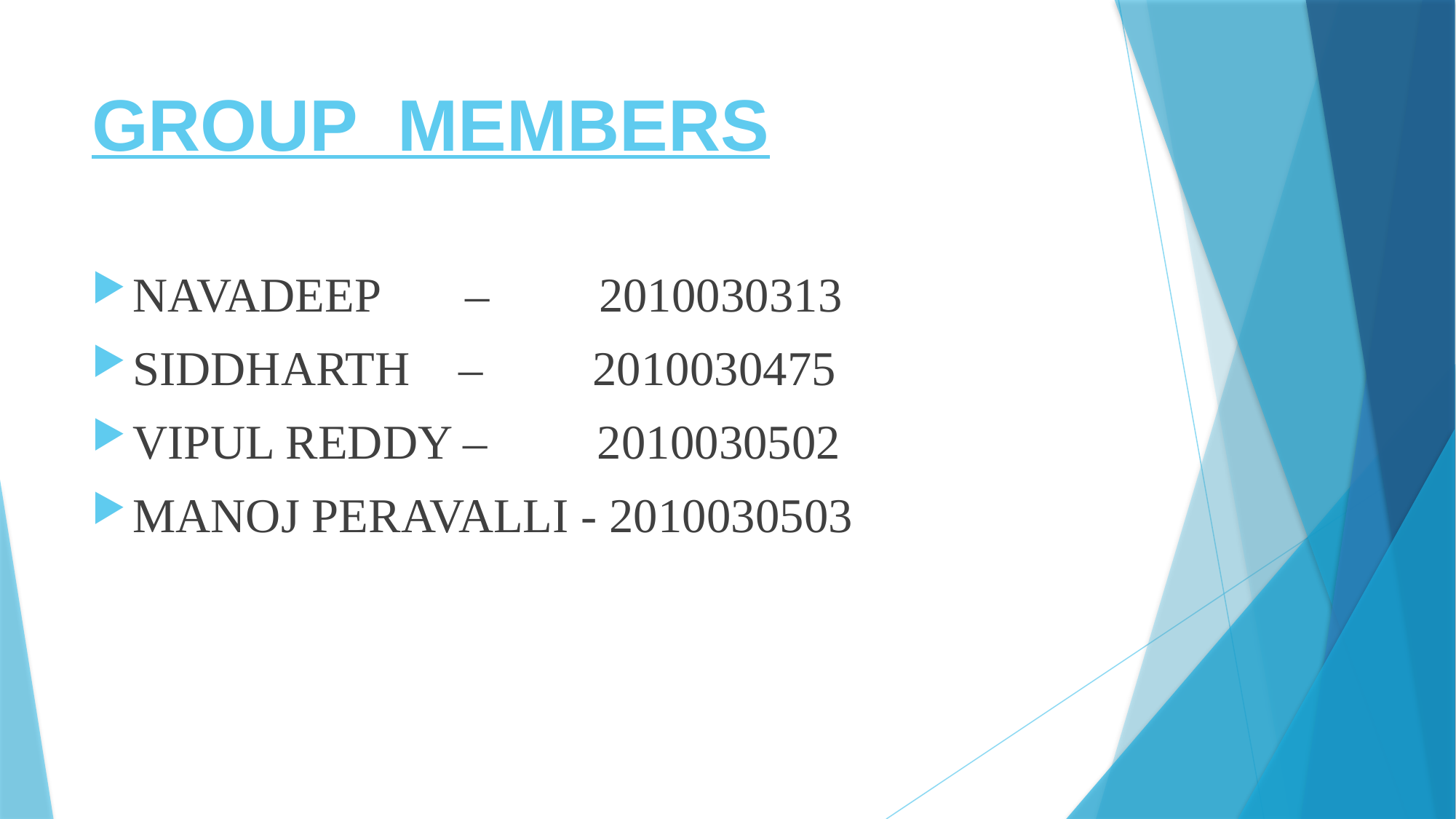

# GROUP  MEMBERS
NAVADEEP       –         2010030313
SIDDHARTH    –         2010030475
VIPUL REDDY –         2010030502
MANOJ PERAVALLI - 2010030503